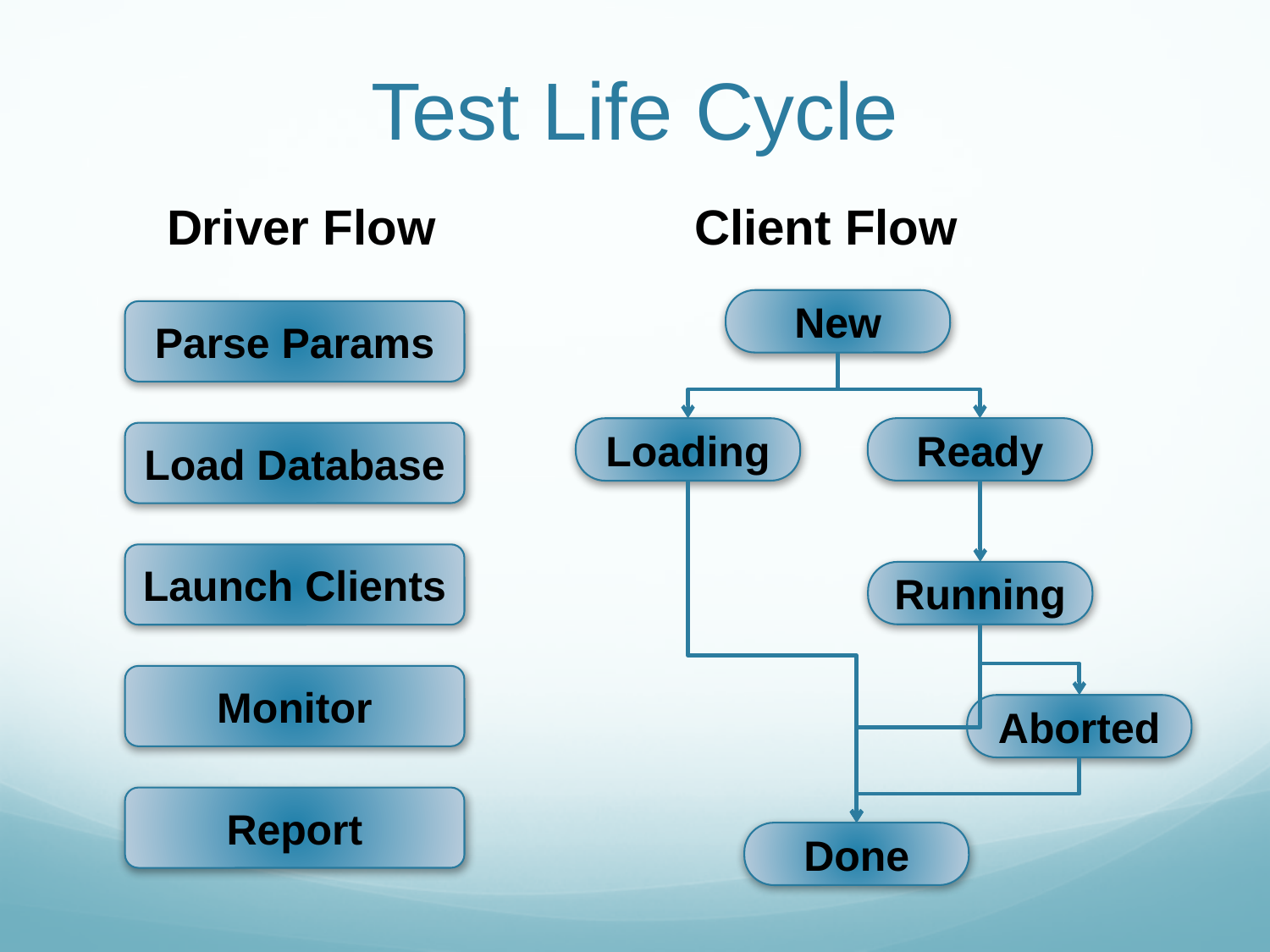

# Test Life Cycle
Driver Flow
Client Flow
New
Parse Params
Ready
Loading
Load Database
Launch Clients
Running
Monitor
Aborted
Report
Done